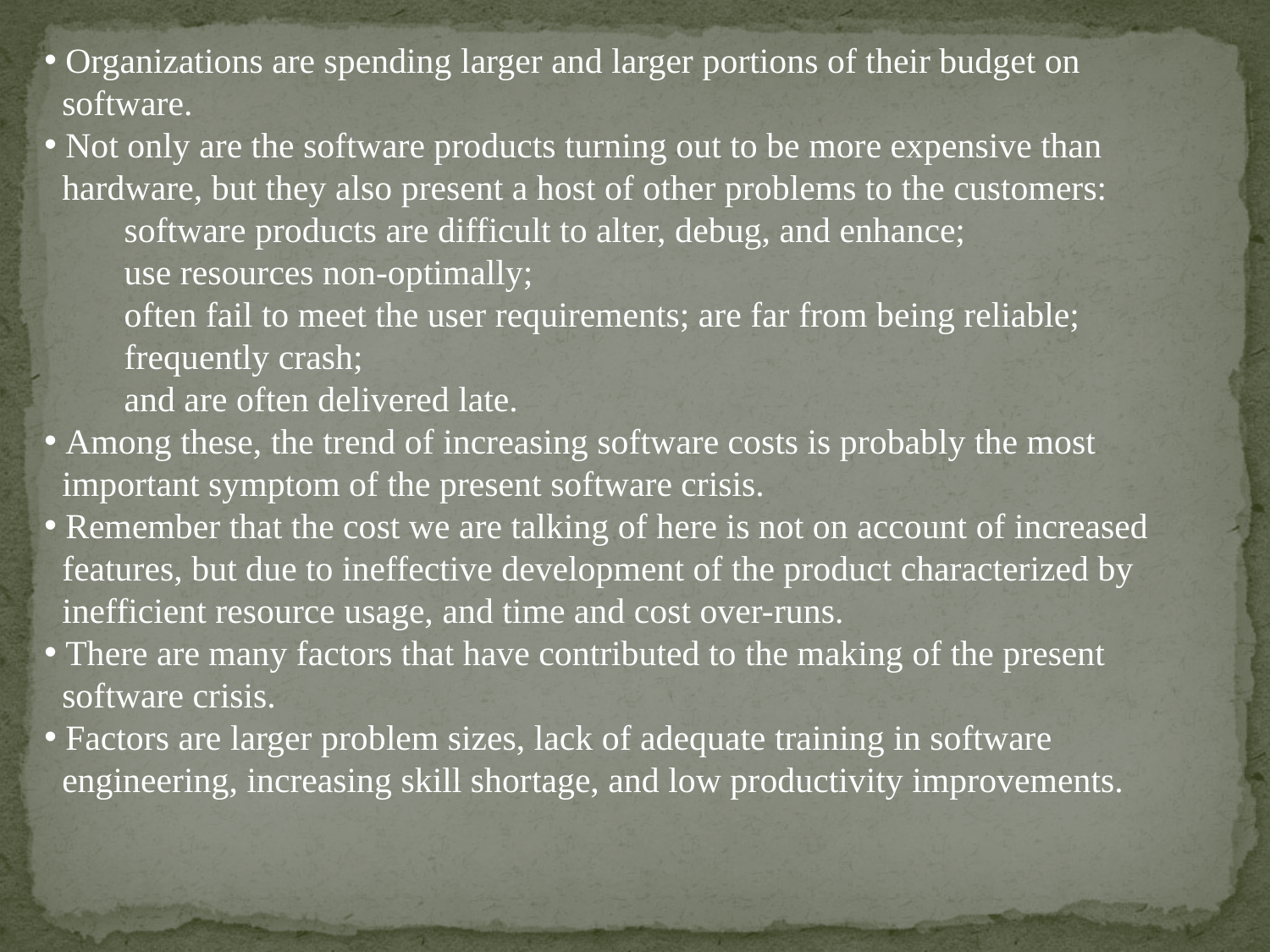

Organizations are spending larger and larger portions of their budget on
  software.
 Not only are the software products turning out to be more expensive than
  hardware, but they also present a host of other problems to the customers:
         software products are difficult to alter, debug, and enhance;
         use resources non-optimally;
         often fail to meet the user requirements; are far from being reliable;
         frequently crash;
         and are often delivered late.
 Among these, the trend of increasing software costs is probably the most
  important symptom of the present software crisis.
 Remember that the cost we are talking of here is not on account of increased
  features, but due to ineffective development of the product characterized by
  inefficient resource usage, and time and cost over-runs.
 There are many factors that have contributed to the making of the present
  software crisis.
 Factors are larger problem sizes, lack of adequate training in software
  engineering, increasing skill shortage, and low productivity improvements.